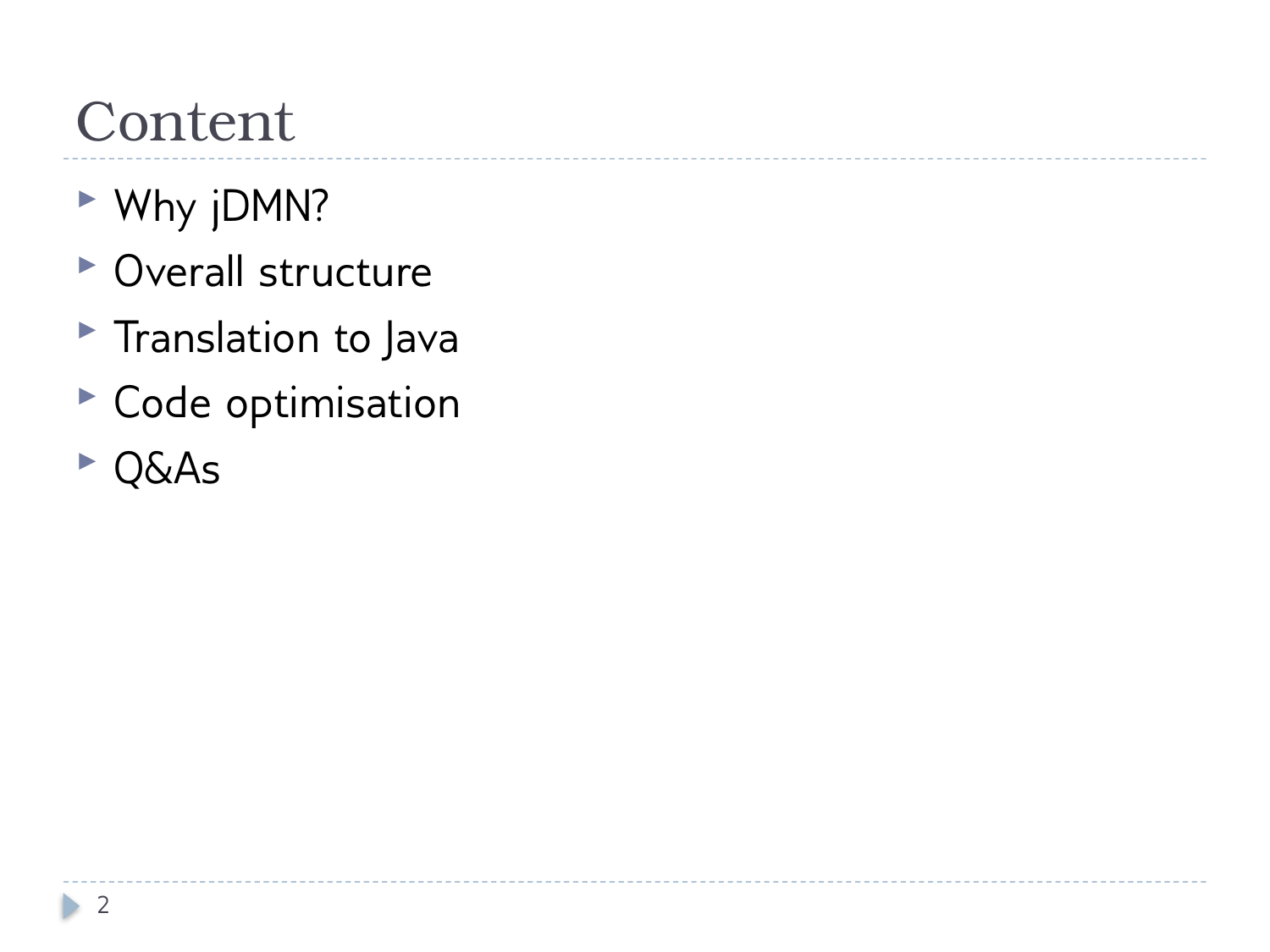

# Content
Why jDMN?
Overall structure
Translation to Java
Code optimisation
Q&As

2